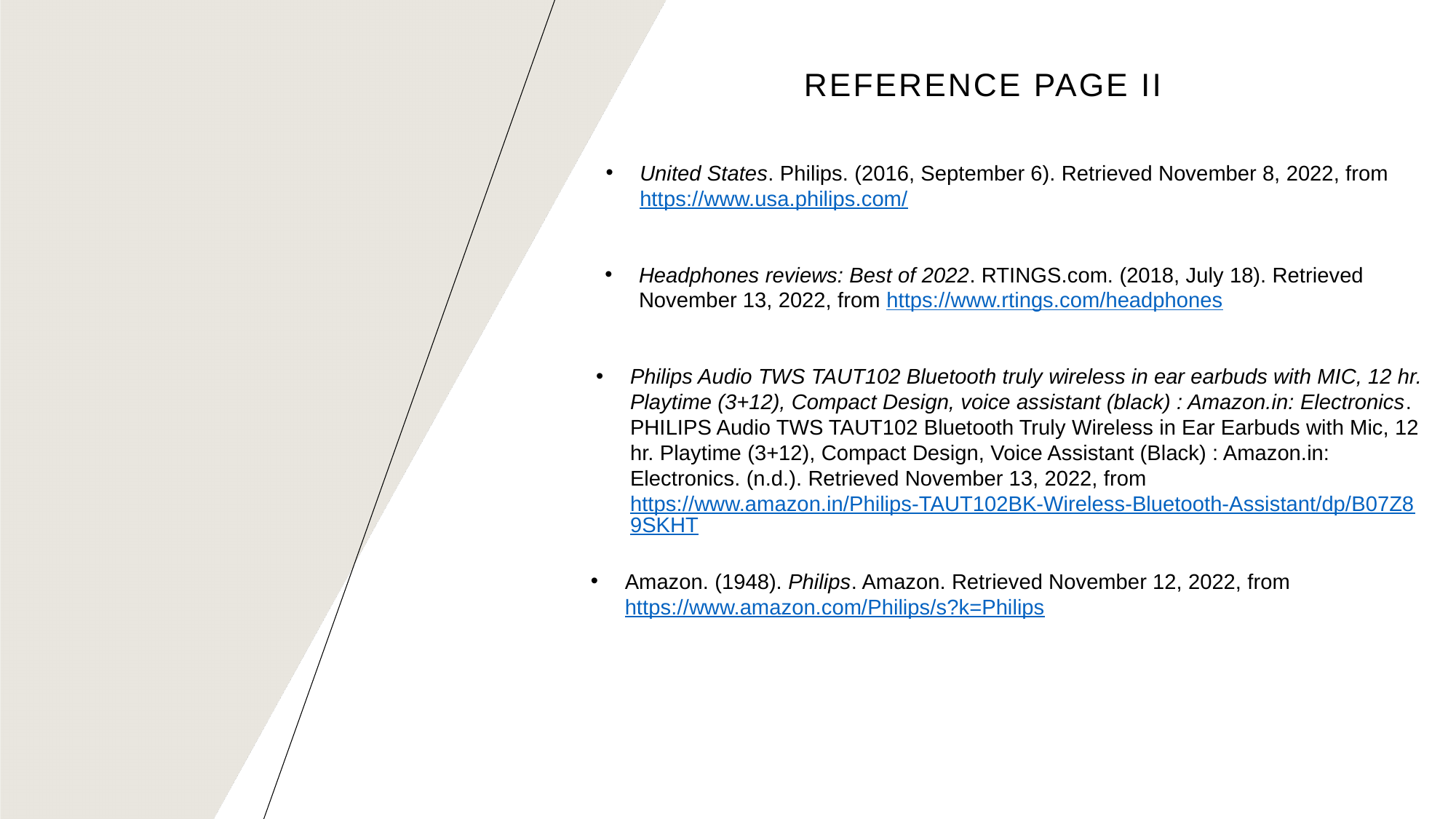

# REFERENCE PAGE II
United States. Philips. (2016, September 6). Retrieved November 8, 2022, from https://www.usa.philips.com/

Headphones reviews: Best of 2022. RTINGS.com. (2018, July 18). Retrieved November 13, 2022, from https://www.rtings.com/headphones

Philips Audio TWS TAUT102 Bluetooth truly wireless in ear earbuds with MIC, 12 hr. Playtime (3+12), Compact Design, voice assistant (black) : Amazon.in: Electronics. PHILIPS Audio TWS TAUT102 Bluetooth Truly Wireless in Ear Earbuds with Mic, 12 hr. Playtime (3+12), Compact Design, Voice Assistant (Black) : Amazon.in: Electronics. (n.d.). Retrieved November 13, 2022, from https://www.amazon.in/Philips-TAUT102BK-Wireless-Bluetooth-Assistant/dp/B07Z89SKHT

Amazon. (1948). Philips. Amazon. Retrieved November 12, 2022, from https://www.amazon.com/Philips/s?k=Philips